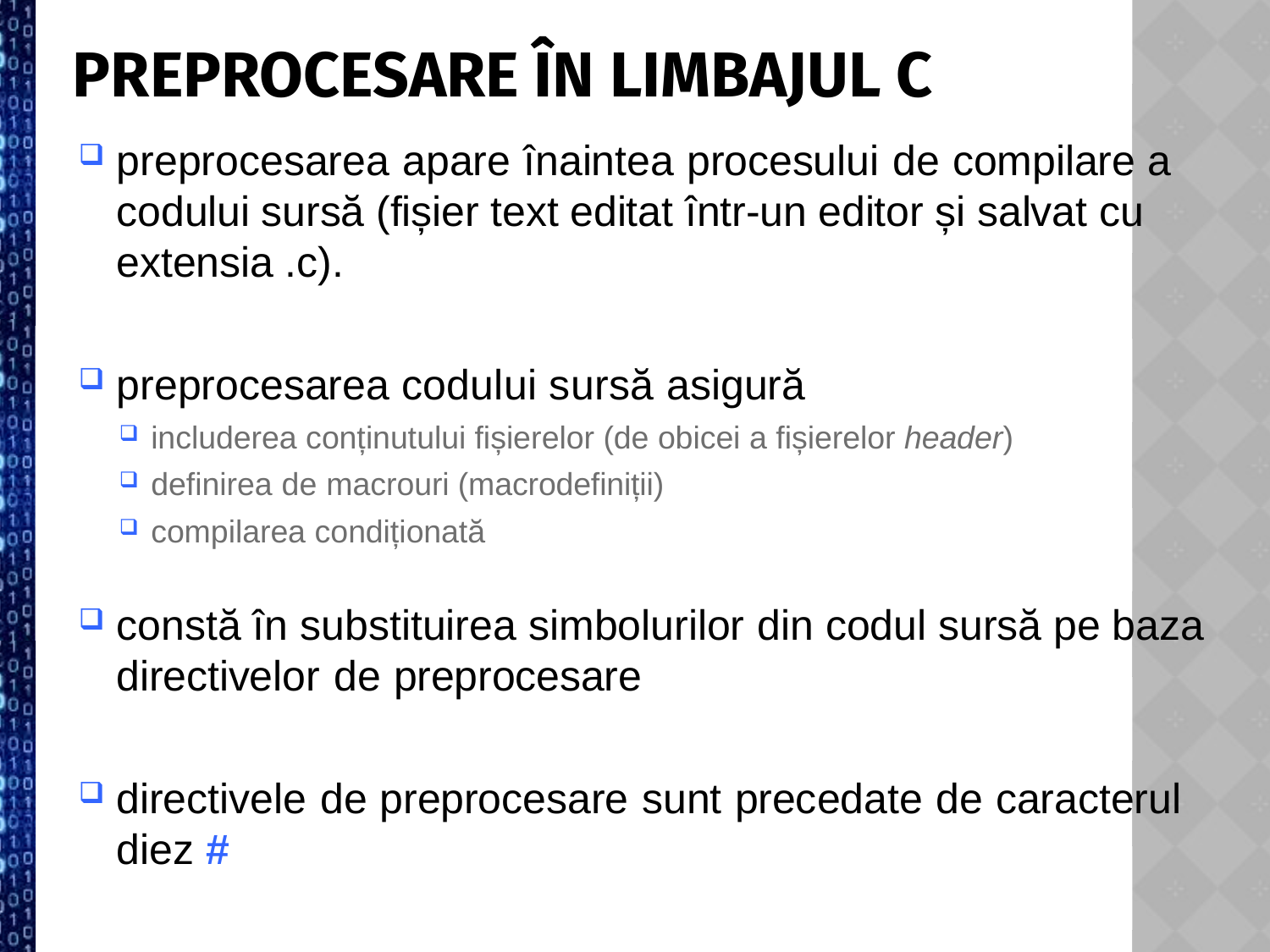

Preprocesare în limbajul C
preprocesarea apare înaintea procesului de compilare a codului sursă (fișier text editat într-un editor și salvat cu extensia .c).

preprocesarea codului sursă asigură
includerea conținutului fișierelor (de obicei a fișierelor header)
definirea de macrouri (macrodefiniții)
compilarea condiționată

constă în substituirea simbolurilor din codul sursă pe baza directivelor de preprocesare

directivele de preprocesare sunt precedate de caracterul diez #